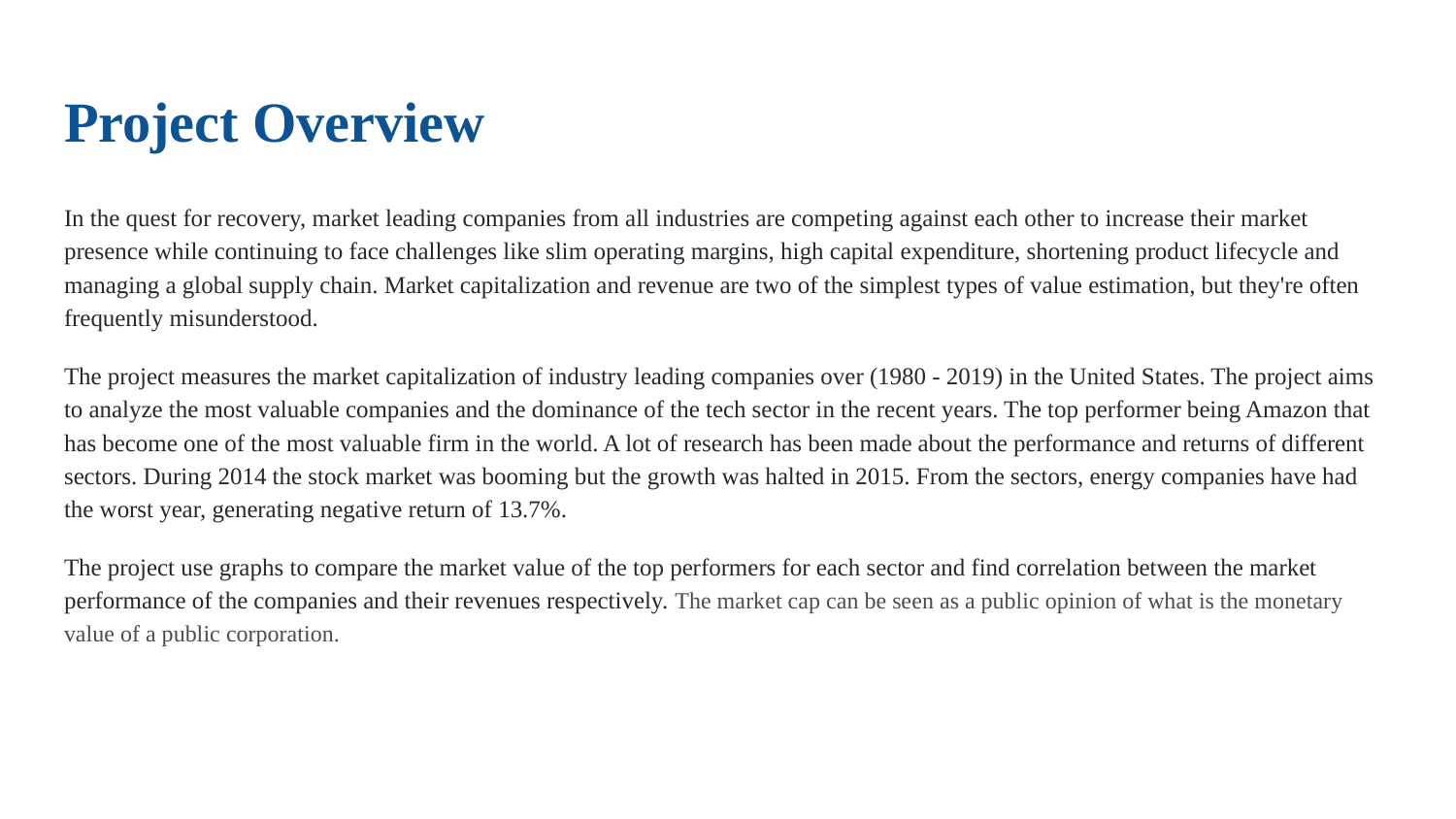

# Project Overview
In the quest for recovery, market leading companies from all industries are competing against each other to increase their market presence while continuing to face challenges like slim operating margins, high capital expenditure, shortening product lifecycle and managing a global supply chain. Market capitalization and revenue are two of the simplest types of value estimation, but they're often frequently misunderstood.
The project measures the market capitalization of industry leading companies over (1980 - 2019) in the United States. The project aims to analyze the most valuable companies and the dominance of the tech sector in the recent years. The top performer being Amazon that has become one of the most valuable firm in the world. A lot of research has been made about the performance and returns of different sectors. During 2014 the stock market was booming but the growth was halted in 2015. From the sectors, energy companies have had the worst year, generating negative return of 13.7%.
The project use graphs to compare the market value of the top performers for each sector and find correlation between the market performance of the companies and their revenues respectively. The market cap can be seen as a public opinion of what is the monetary value of a public corporation.